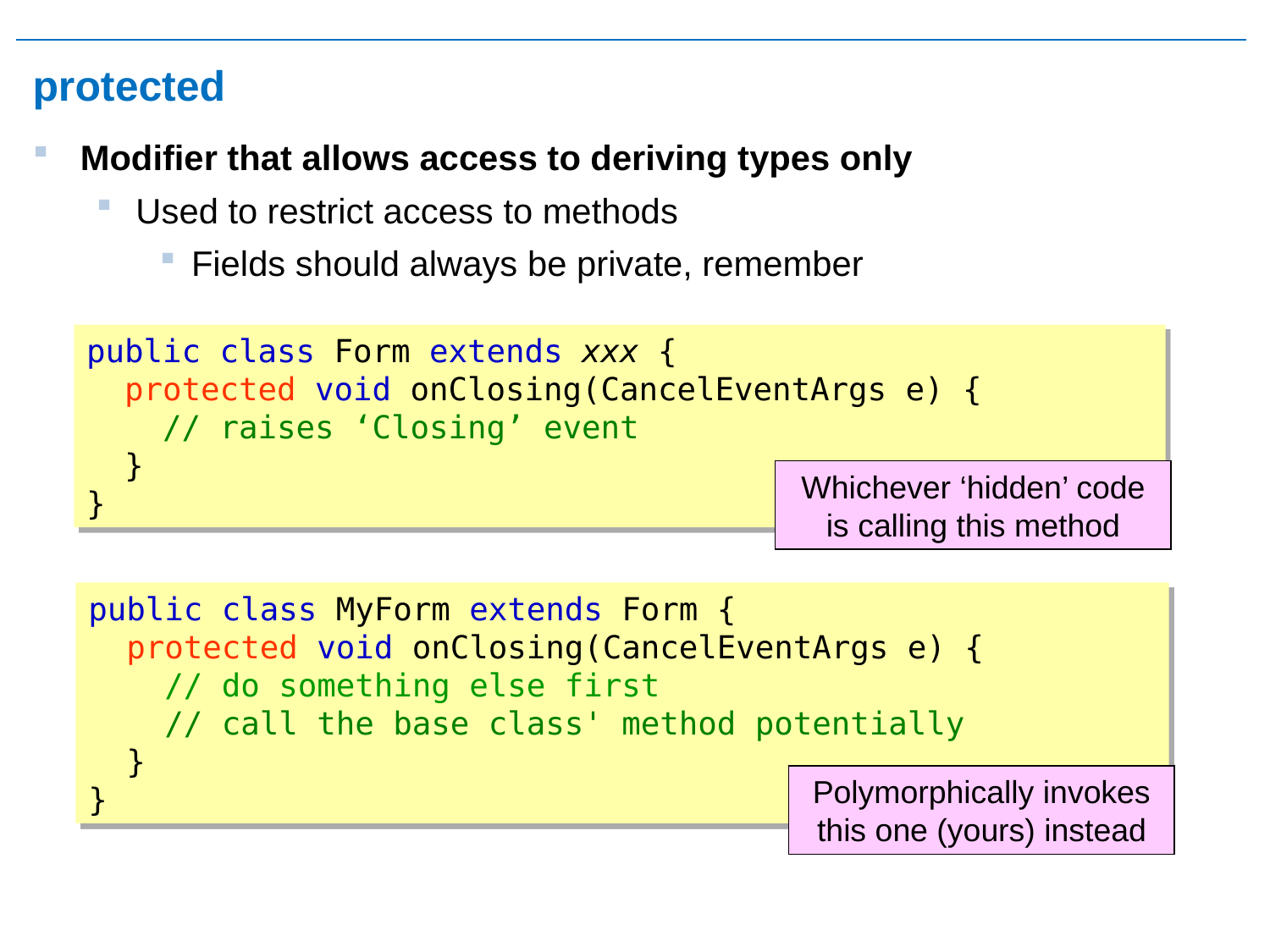

# protected
Modifier that allows access to deriving types only
Used to restrict access to methods
Fields should always be private, remember

public class Form extends xxx {
  protected void onClosing(CancelEventArgs e) {
    // raises ‘Closing’ event
  }
}
Whichever ‘hidden’ code is calling this method
public class MyForm extends Form {
  protected void onClosing(CancelEventArgs e) {
    // do something else first
    // call the base class' method potentially
  }
}
Polymorphically invokes this one (yours) instead